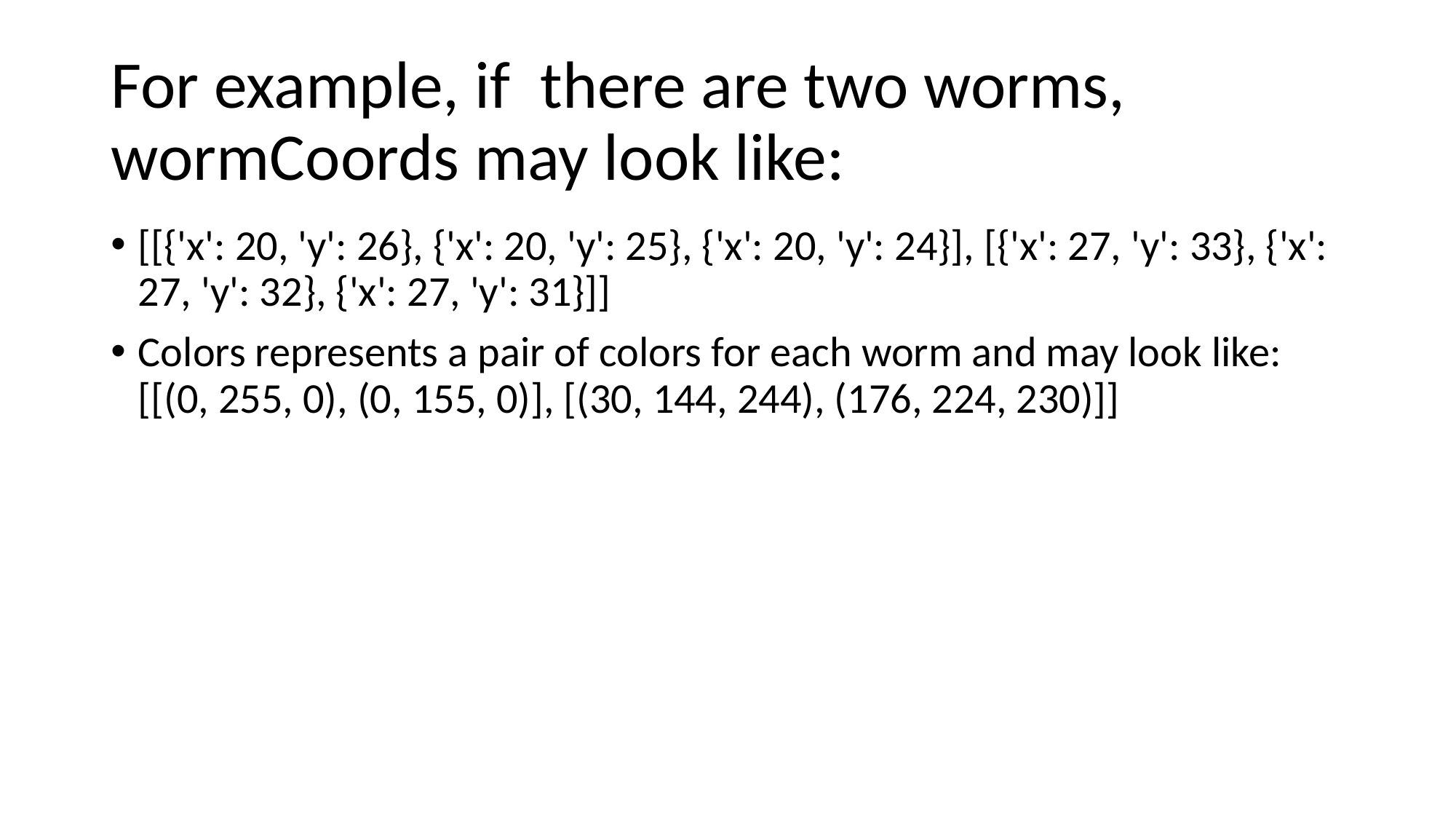

# For example, if  there are two worms, wormCoords may look like:
[[{'x': 20, 'y': 26}, {'x': 20, 'y': 25}, {'x': 20, 'y': 24}], [{'x': 27, 'y': 33}, {'x': 27, 'y': 32}, {'x': 27, 'y': 31}]]
Colors represents a pair of colors for each worm and may look like: [[(0, 255, 0), (0, 155, 0)], [(30, 144, 244), (176, 224, 230)]]